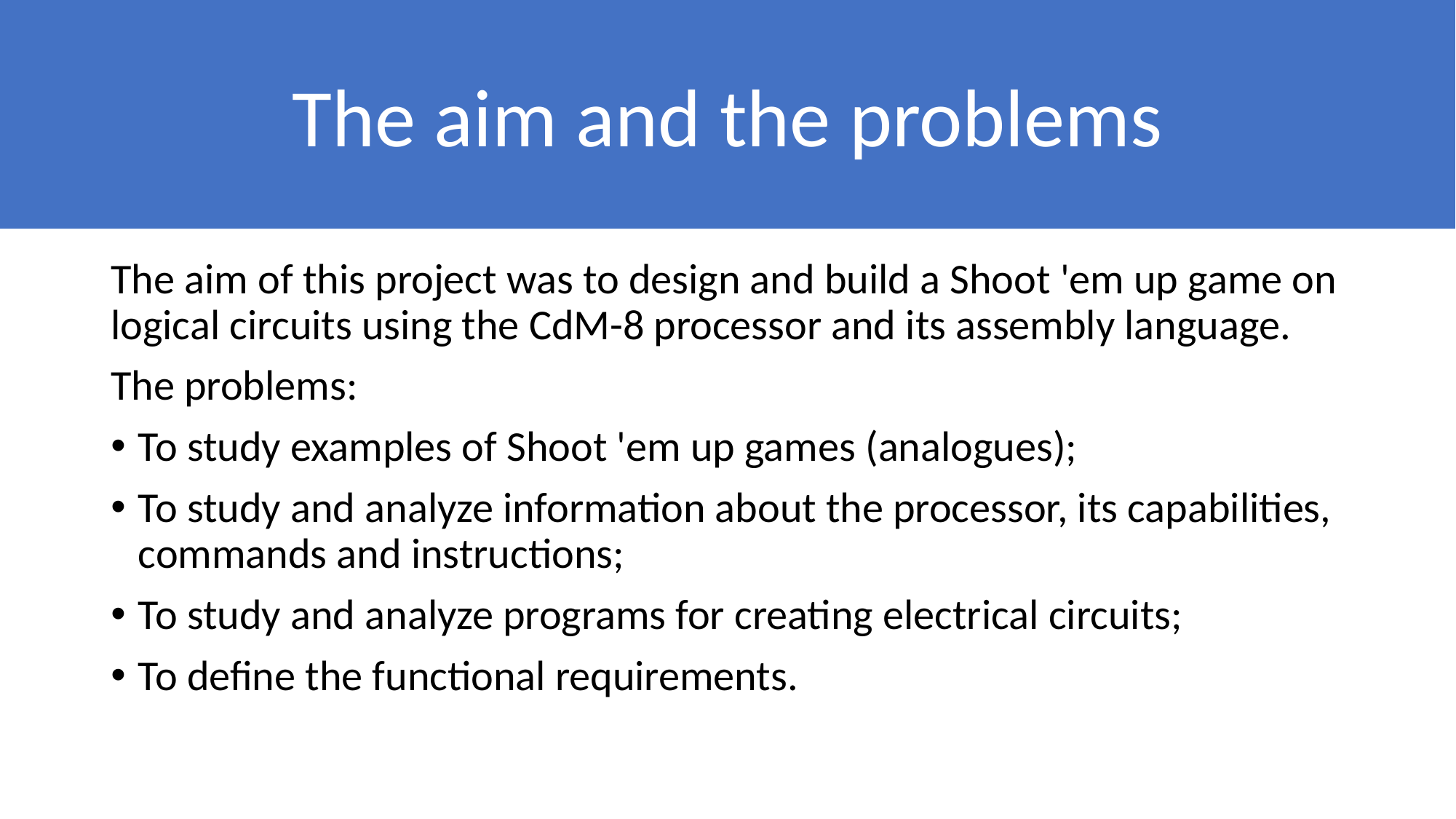

# The aim and the problems
The aim of this project was to design and build a Shoot 'em up game on logical circuits using the CdM-8 processor and its assembly language.
The problems:
To study examples of Shoot 'em up games (analogues);
To study and analyze information about the processor, its capabilities, commands and instructions;
To study and analyze programs for creating electrical circuits;
To define the functional requirements.